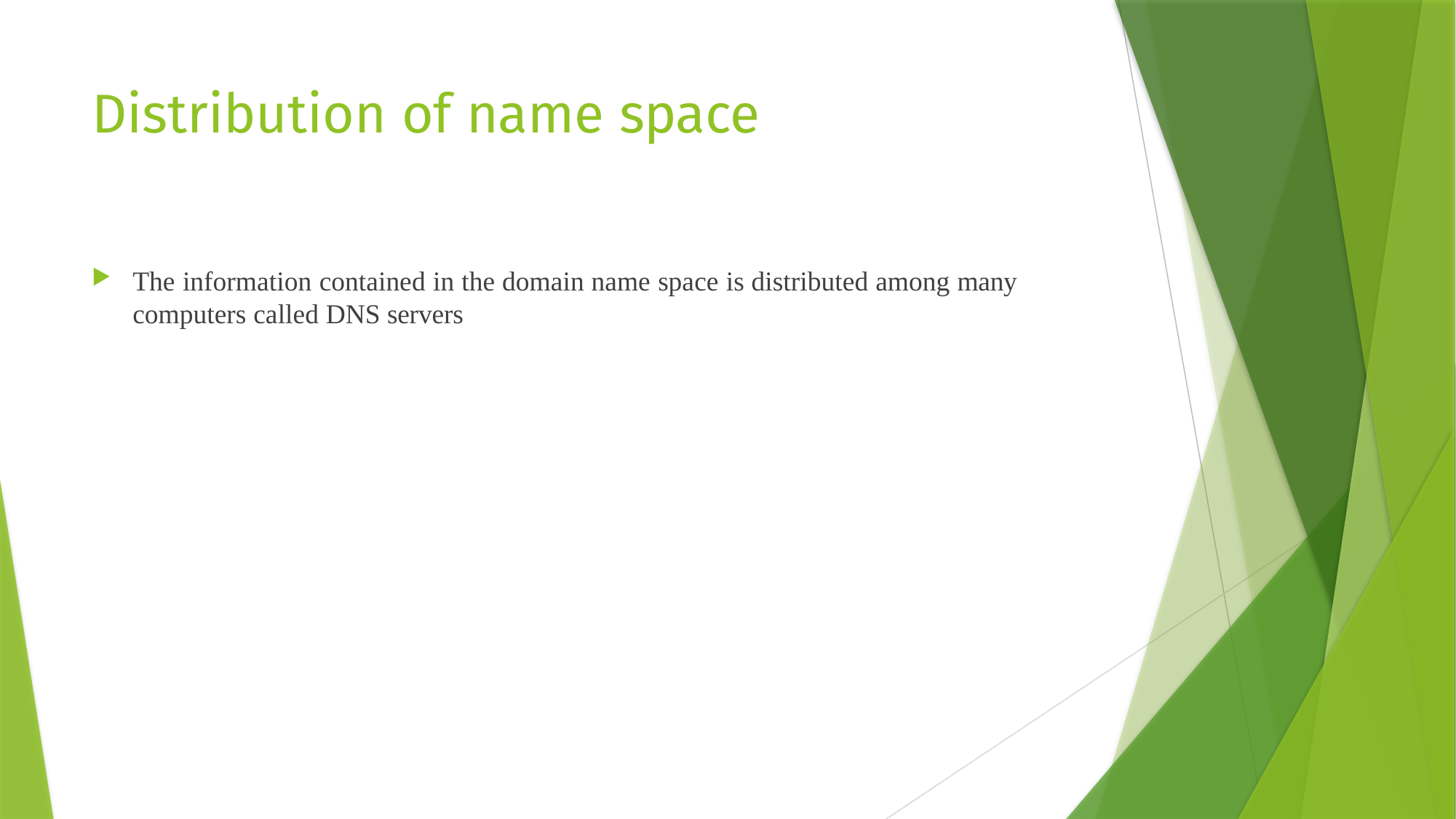

# Distribution of name space
The information contained in the domain name space is distributed among many computers called DNS servers